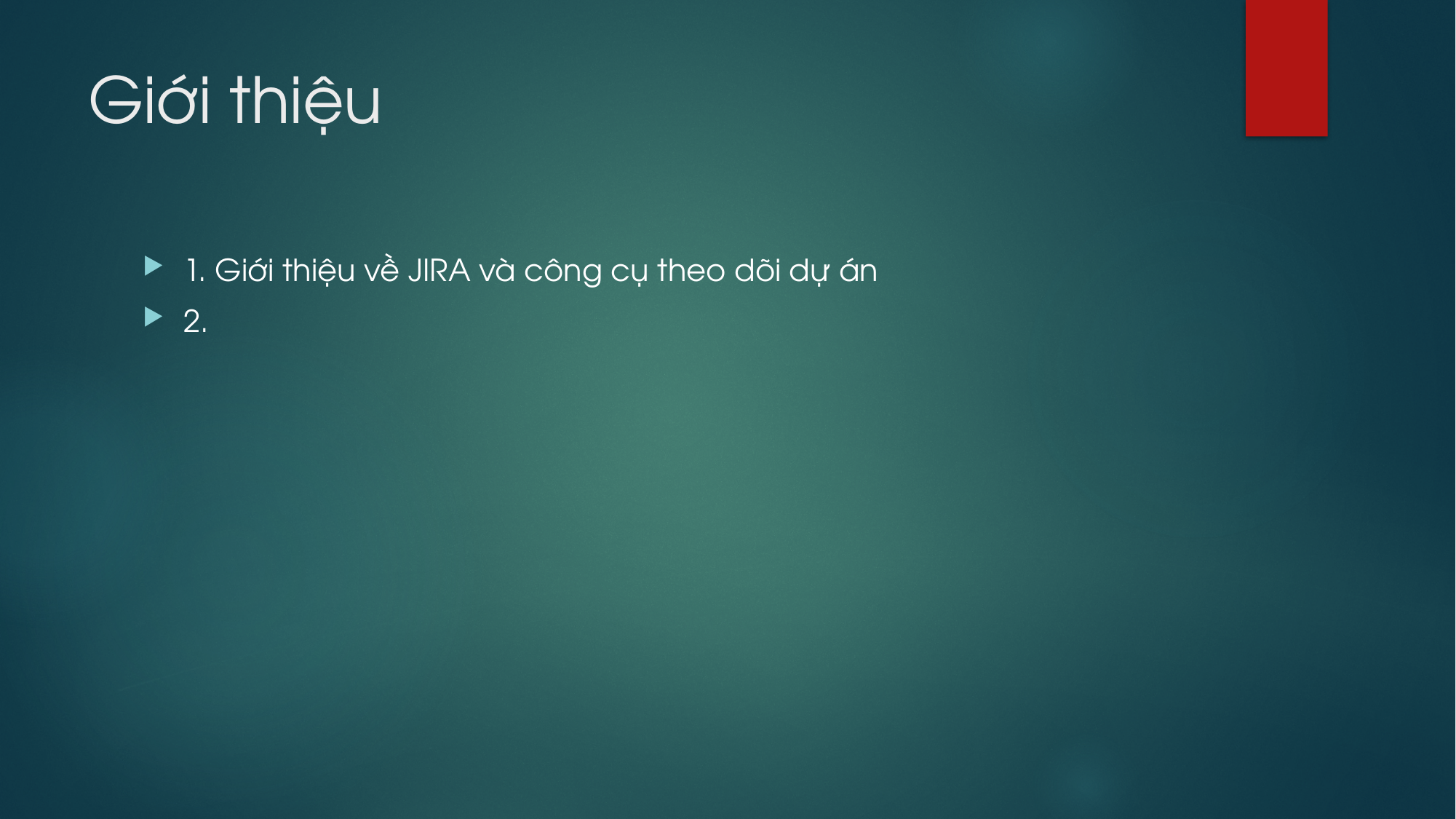

# Giới thiệu
1. Giới thiệu về JIRA và công cụ theo dõi dự án
2.